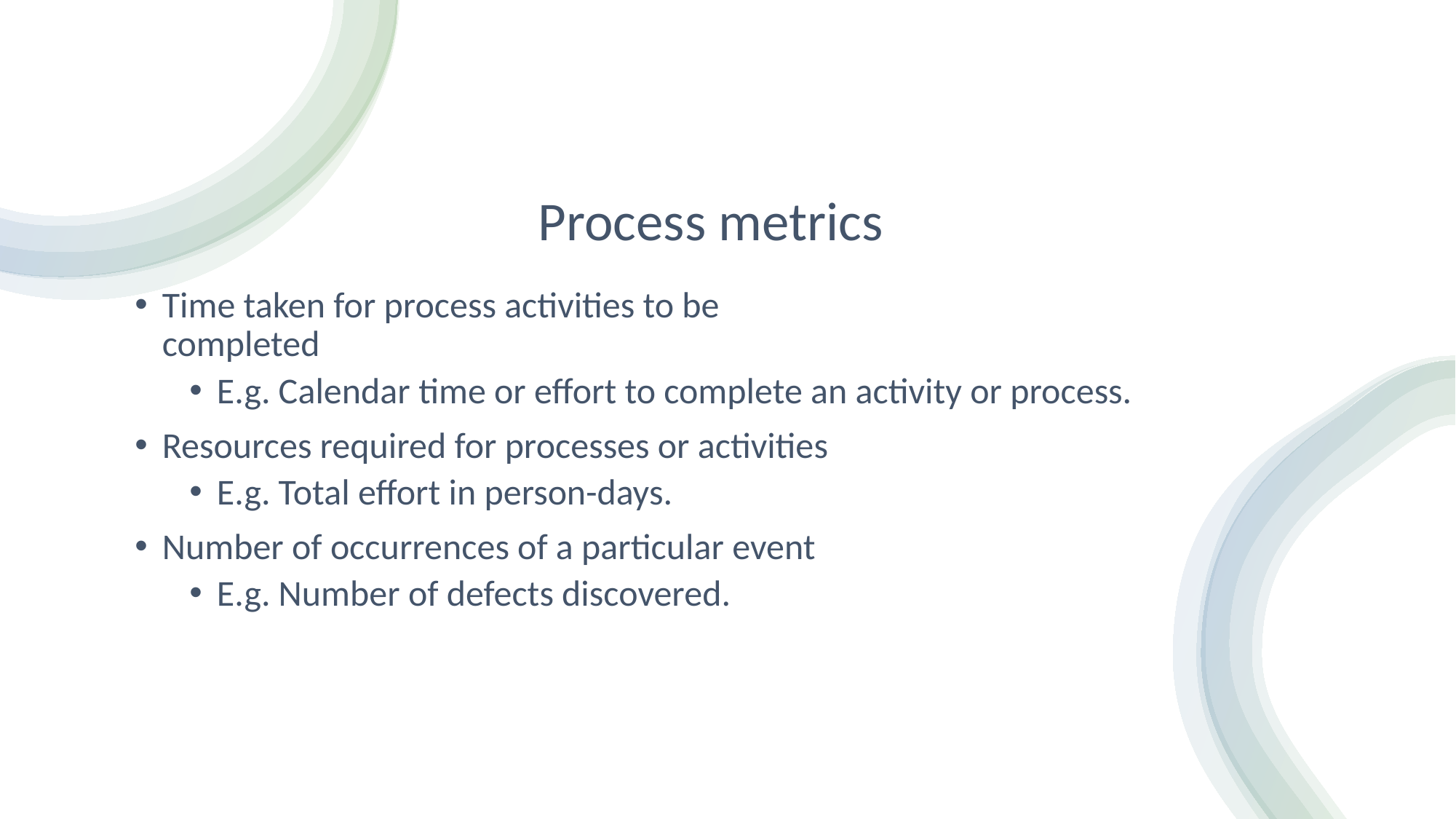

# Process metrics
Time taken for process activities to be
completed
E.g. Calendar time or effort to complete an activity or process.
Resources required for processes or activities
E.g. Total effort in person-days.
Number of occurrences of a particular event
E.g. Number of defects discovered.